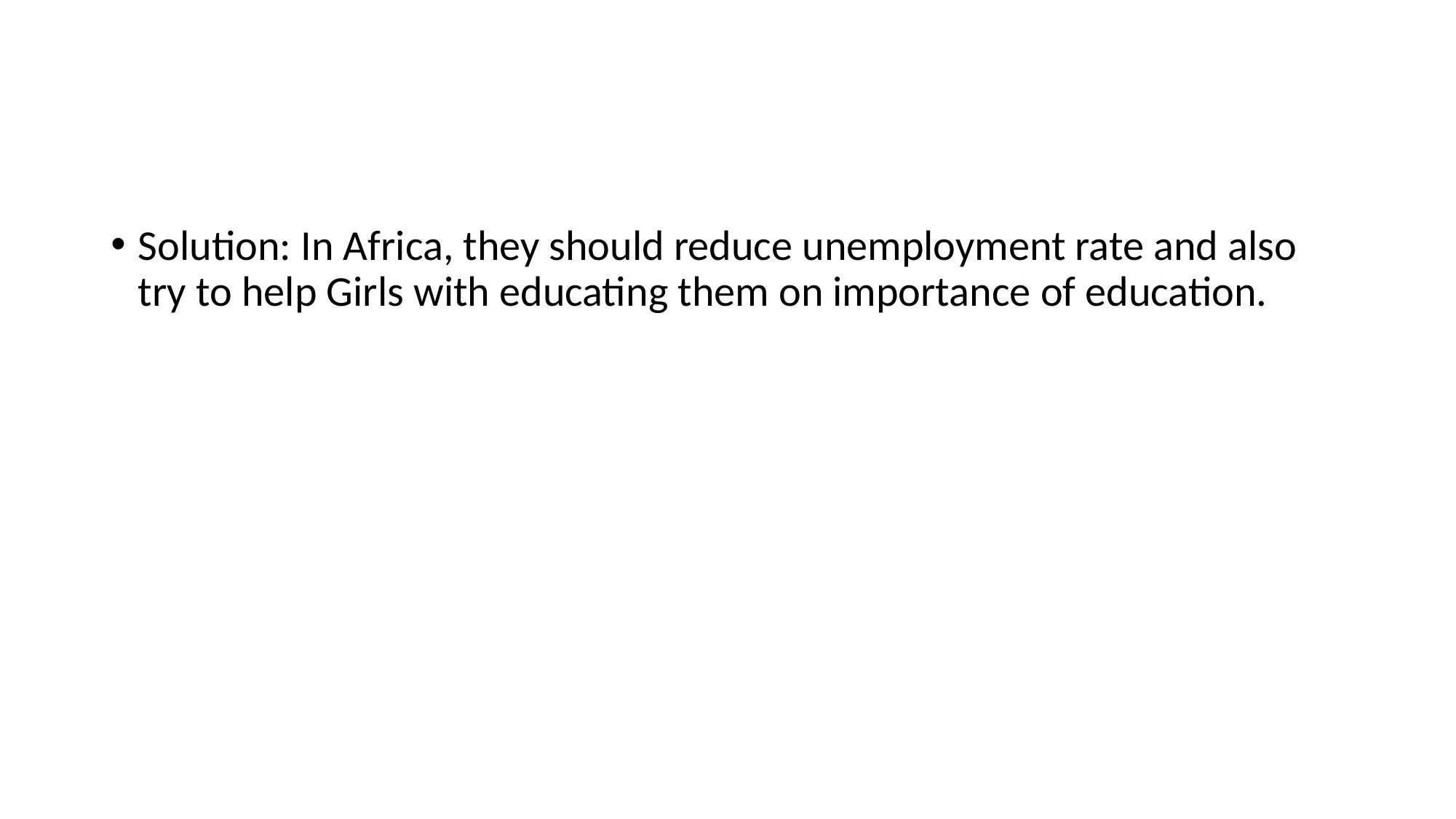

#
Solution: In Africa, they should reduce unemployment rate and also try to help Girls with educating them on importance of education.